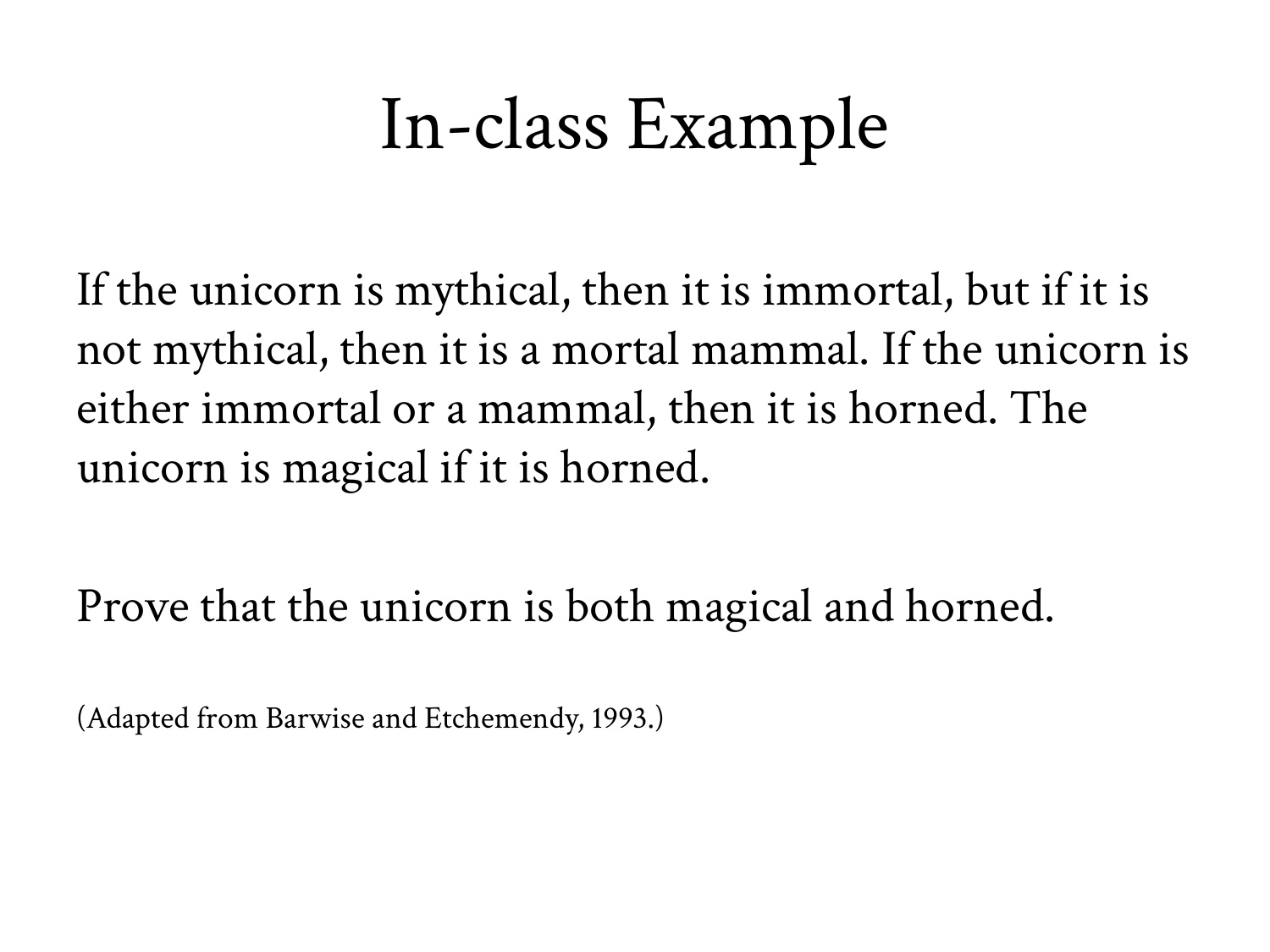

# In-class Example
If the unicorn is mythical, then it is immortal, but if it is not mythical, then it is a mortal mammal. If the unicorn is either immortal or a mammal, then it is horned. The unicorn is magical if it is horned.

Prove that the unicorn is both magical and horned.

(Adapted from Barwise and Etchemendy, 1993.)